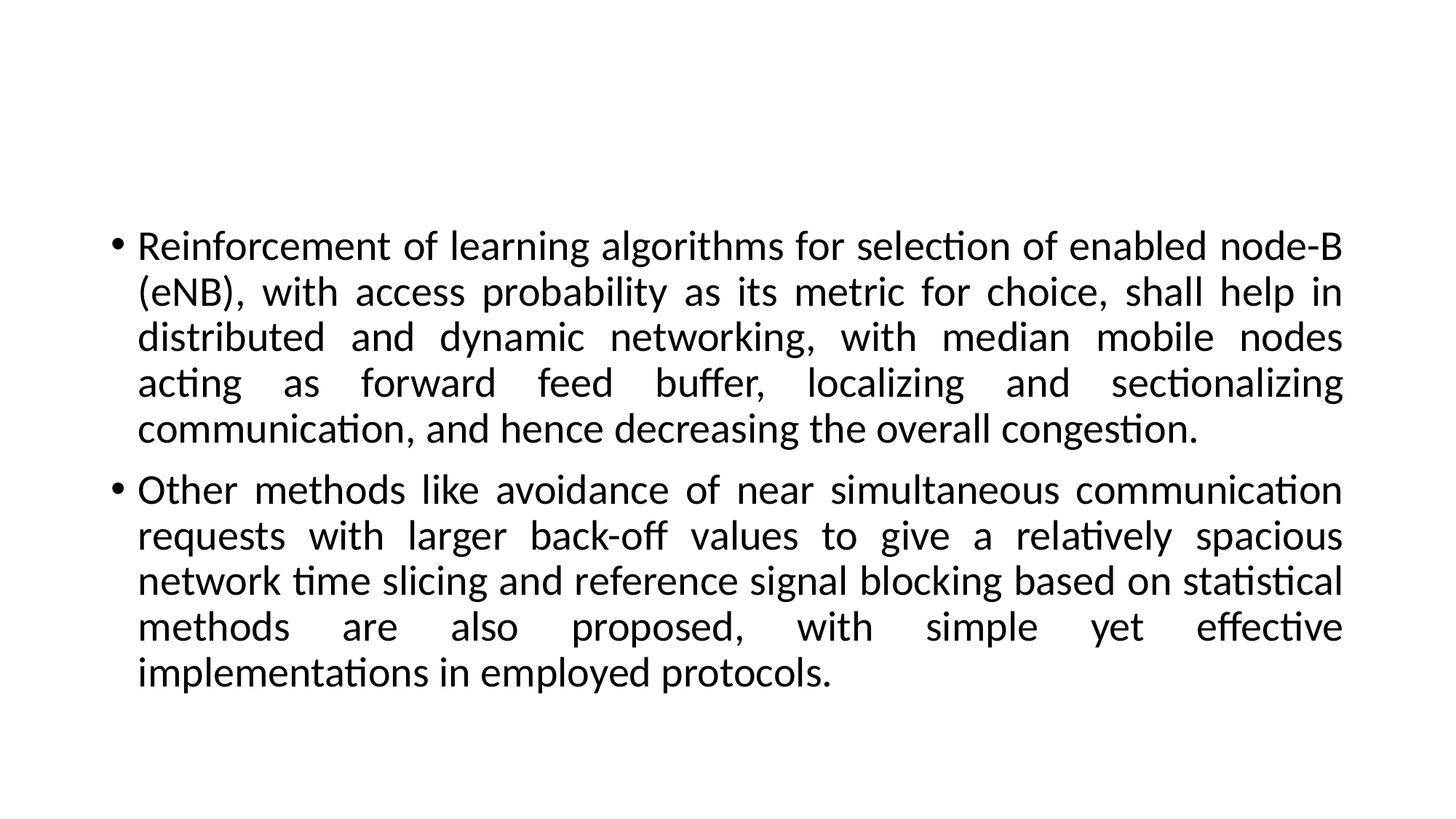

#
Reinforcement of learning algorithms for selection of enabled node-B (eNB), with access probability as its metric for choice, shall help in distributed and dynamic networking, with median mobile nodes acting as forward feed buffer, localizing and sectionalizing communication, and hence decreasing the overall congestion.
Other methods like avoidance of near simultaneous communication requests with larger back-off values to give a relatively spacious network time slicing and reference signal blocking based on statistical methods are also proposed, with simple yet effective implementations in employed protocols.